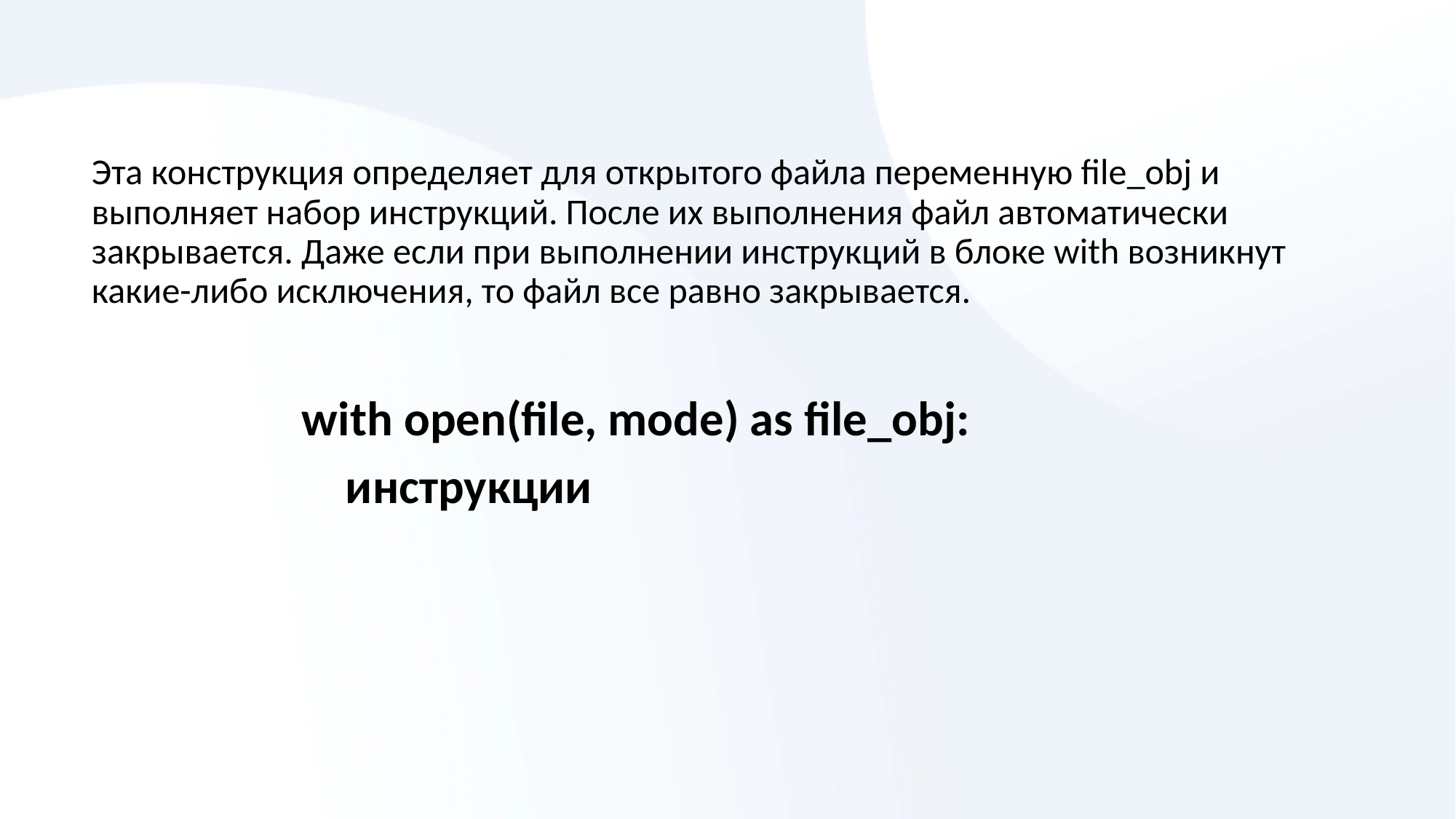

Эта конструкция определяет для открытого файла переменную file_obj и выполняет набор инструкций. После их выполнения файл автоматически закрывается. Даже если при выполнении инструкций в блоке with возникнут какие-либо исключения, то файл все равно закрывается.
with open(file, mode) as file_obj:
    инструкции